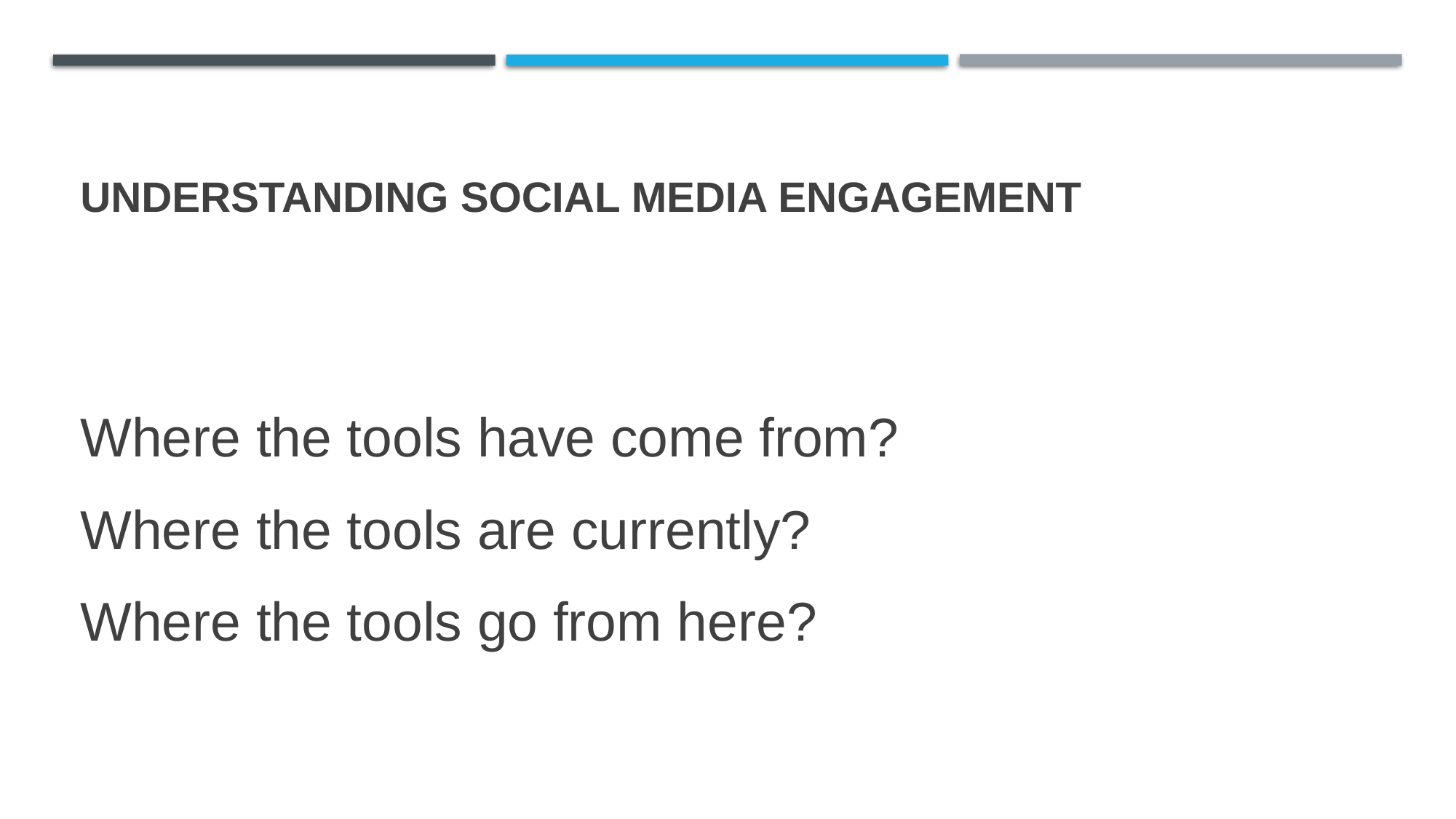

# Understanding social media engagement
Where the tools have come from?
Where the tools are currently?
Where the tools go from here?